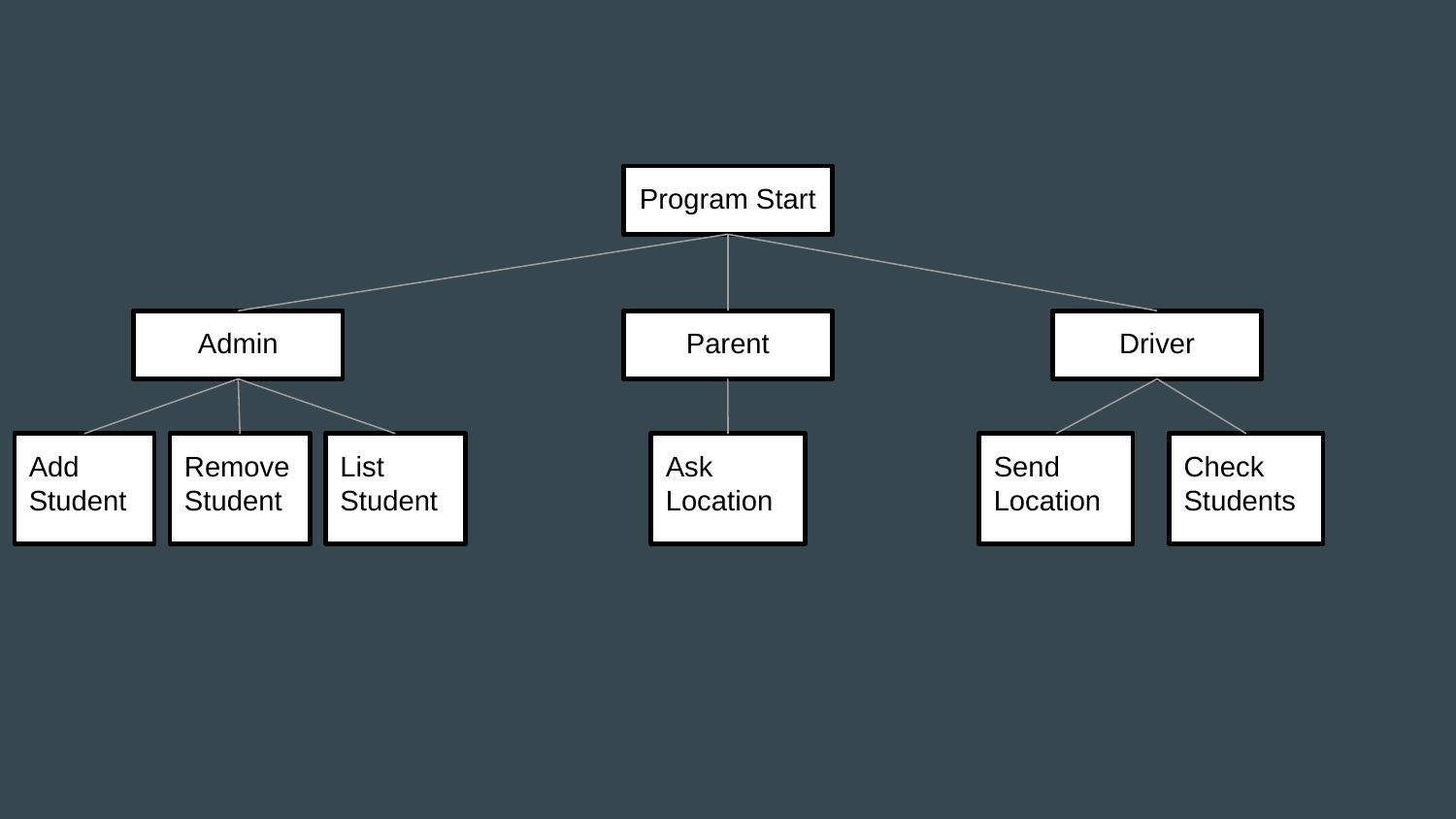

Program Start
Admin
Parent
Driver
Add Student
Remove
Student
List
Student
Ask
Location
Send
Location
Check
Students